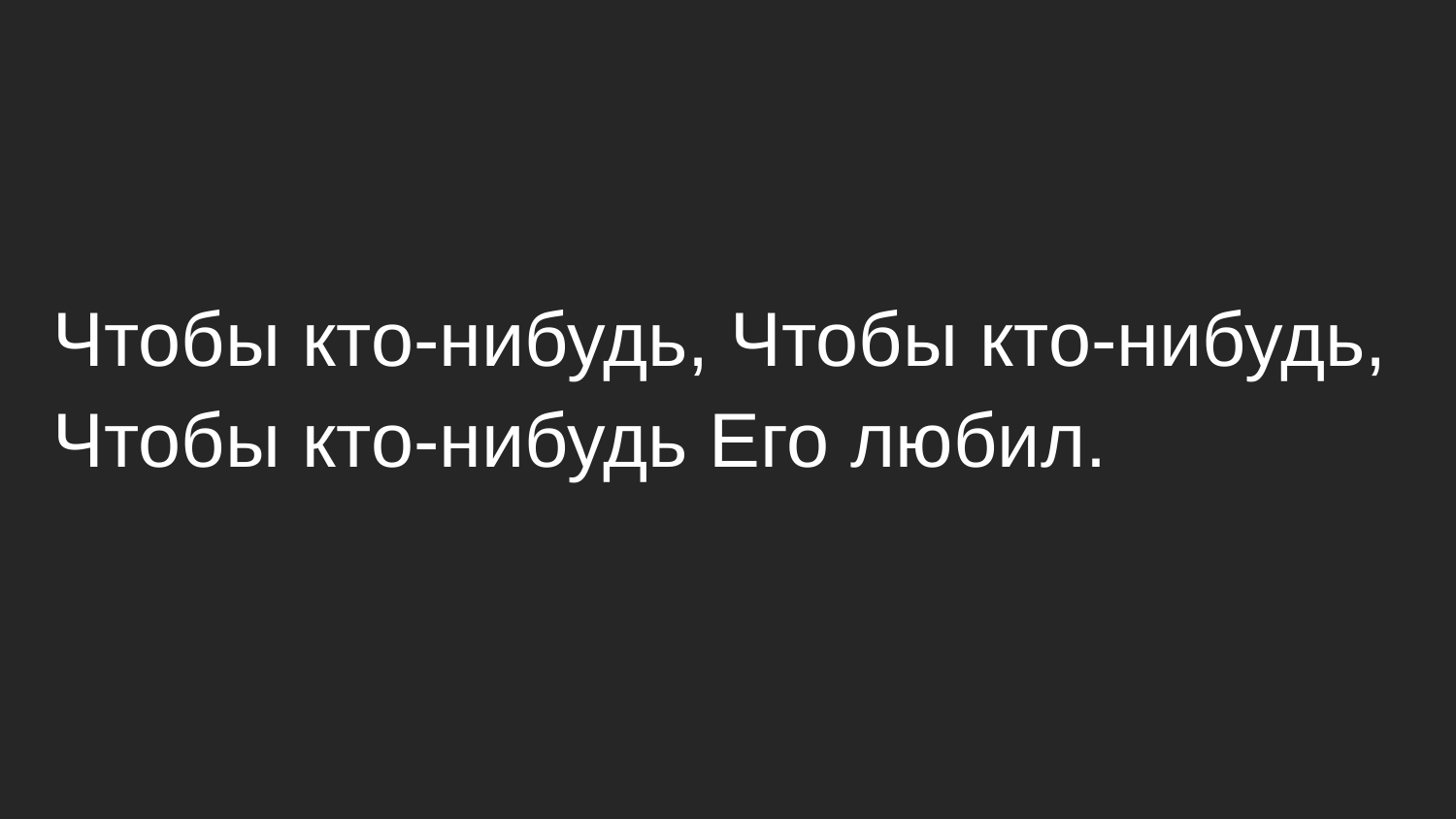

Чтобы кто-нибудь, Чтобы кто-нибудь,
Чтобы кто-нибудь Его любил.